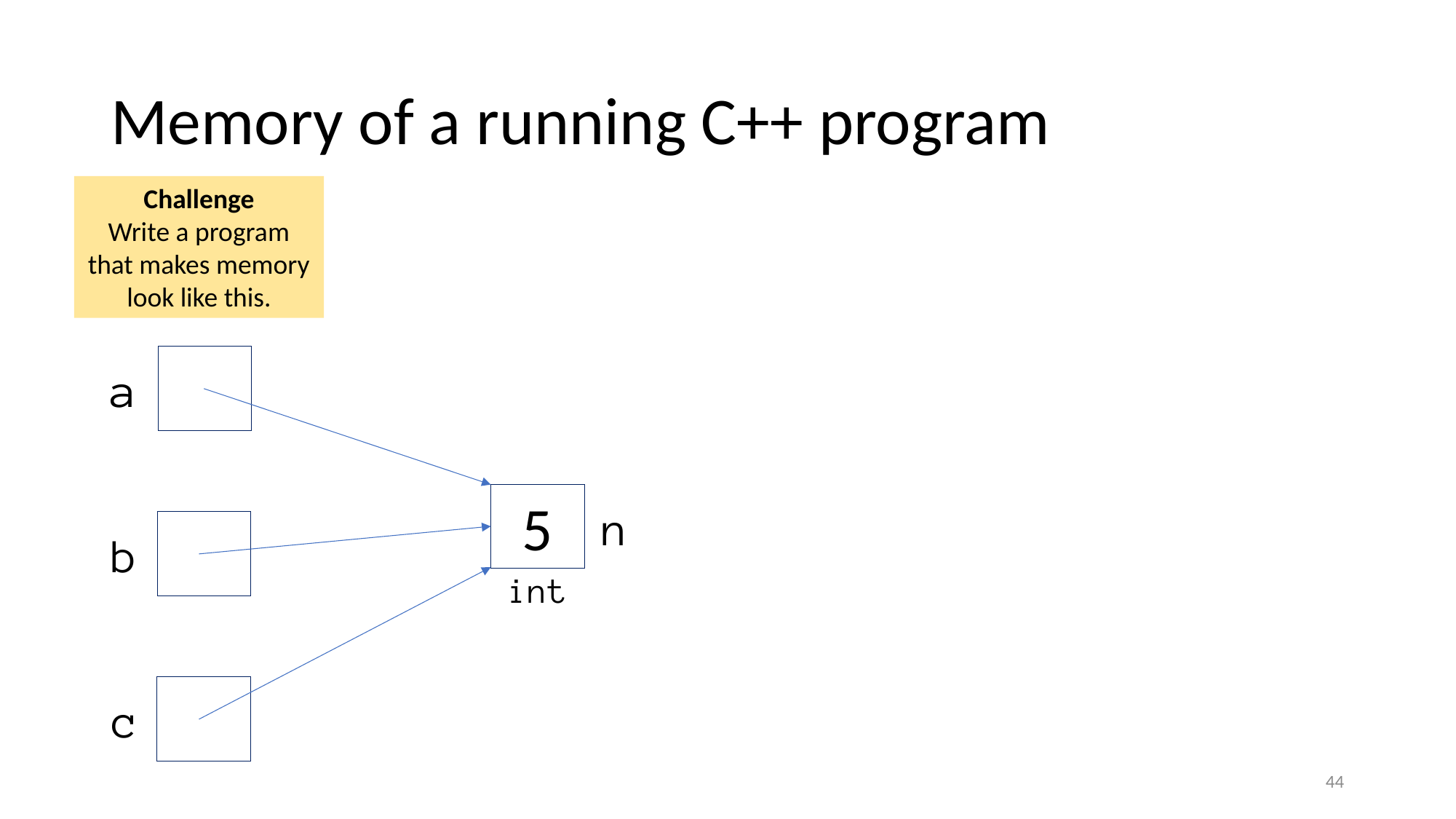

# Memory of a running C++ program
Challenge
Write a program that makes memory look like this.

a
5
n

b
int

c
44